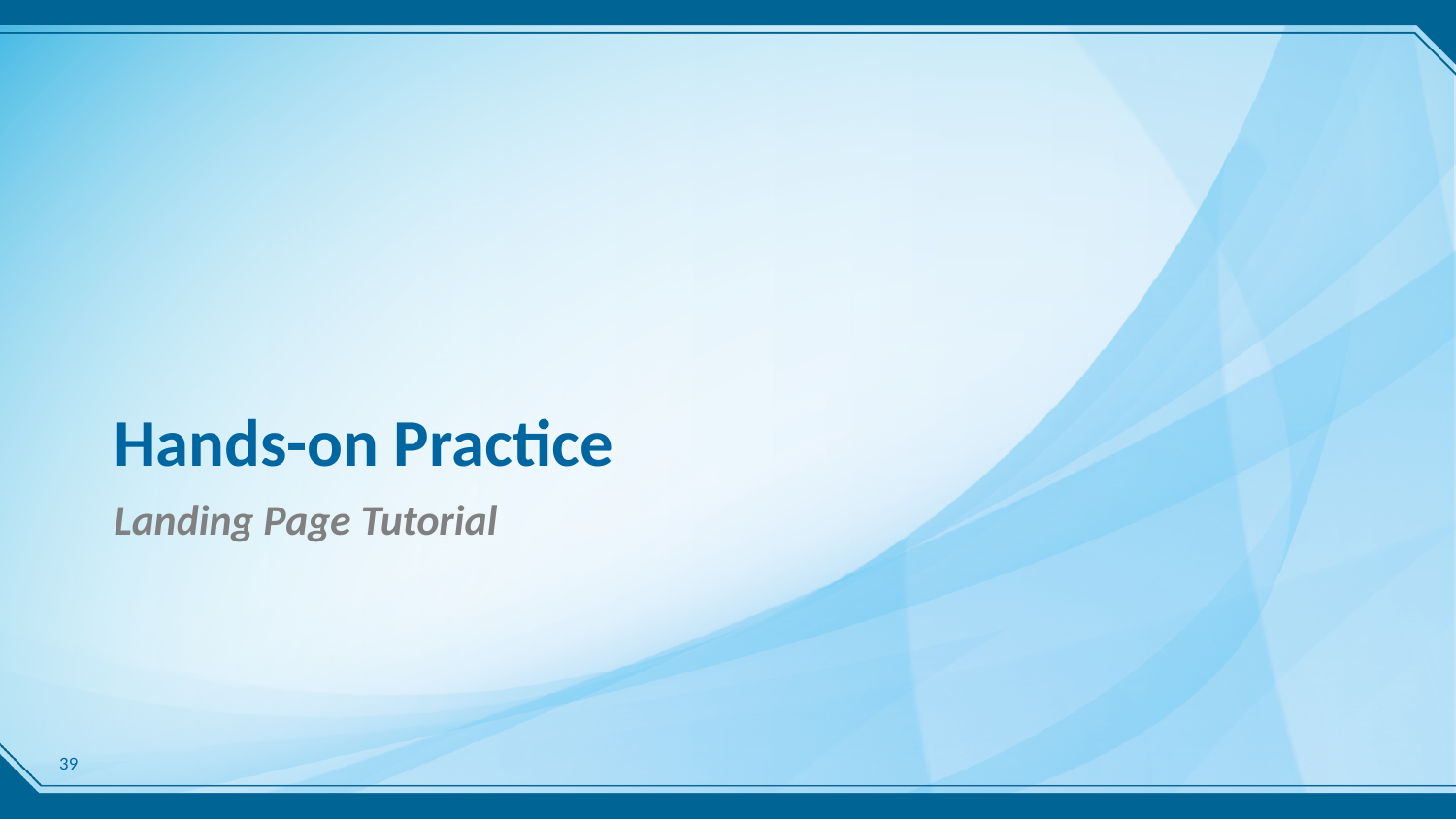

# Hands-on Practice
Landing Page Tutorial
39